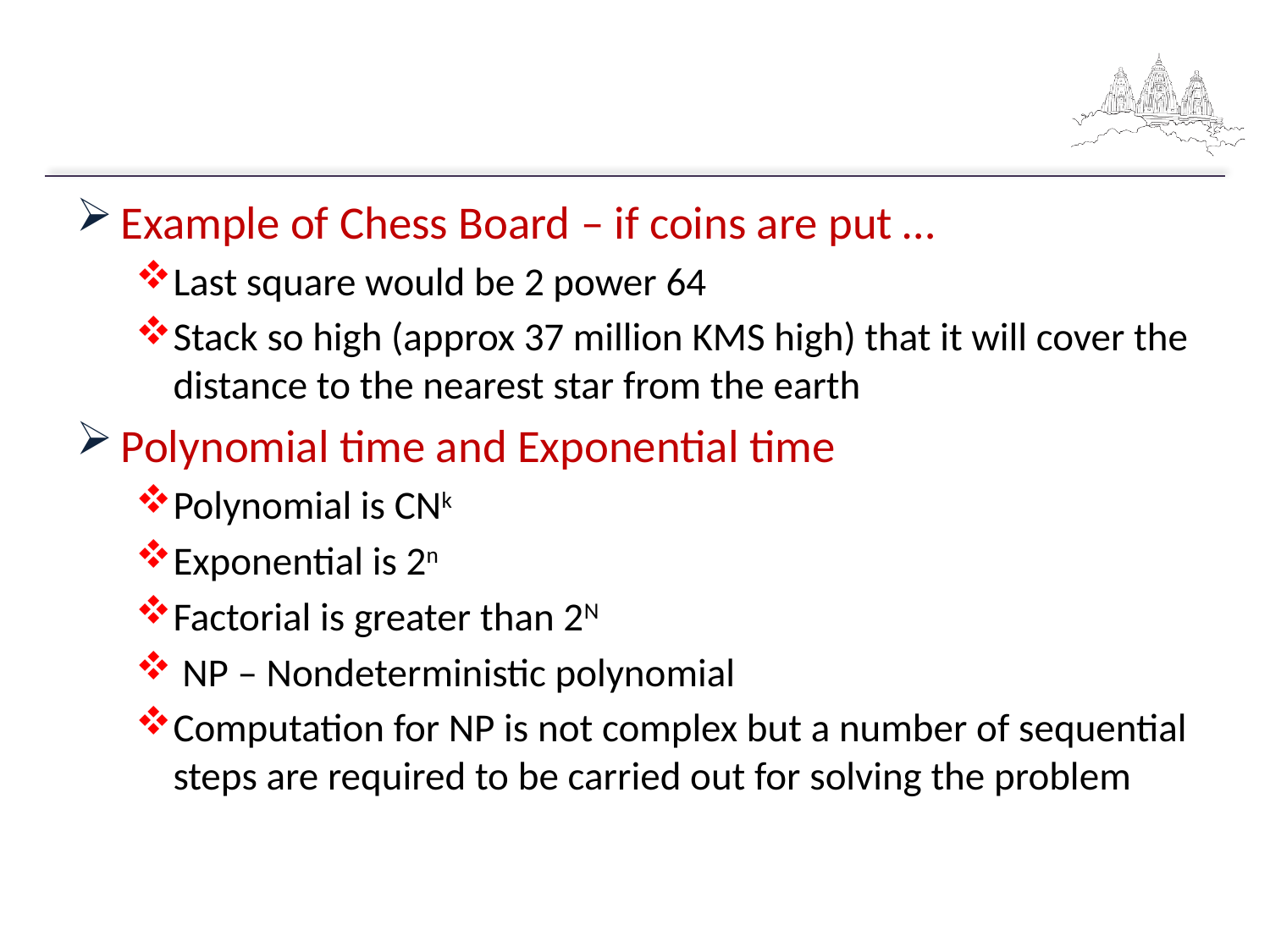

#
Example of Chess Board – if coins are put …
Last square would be 2 power 64
Stack so high (approx 37 million KMS high) that it will cover the distance to the nearest star from the earth
Polynomial time and Exponential time
Polynomial is CNk
Exponential is 2n
Factorial is greater than 2N
 NP – Nondeterministic polynomial
Computation for NP is not complex but a number of sequential steps are required to be carried out for solving the problem